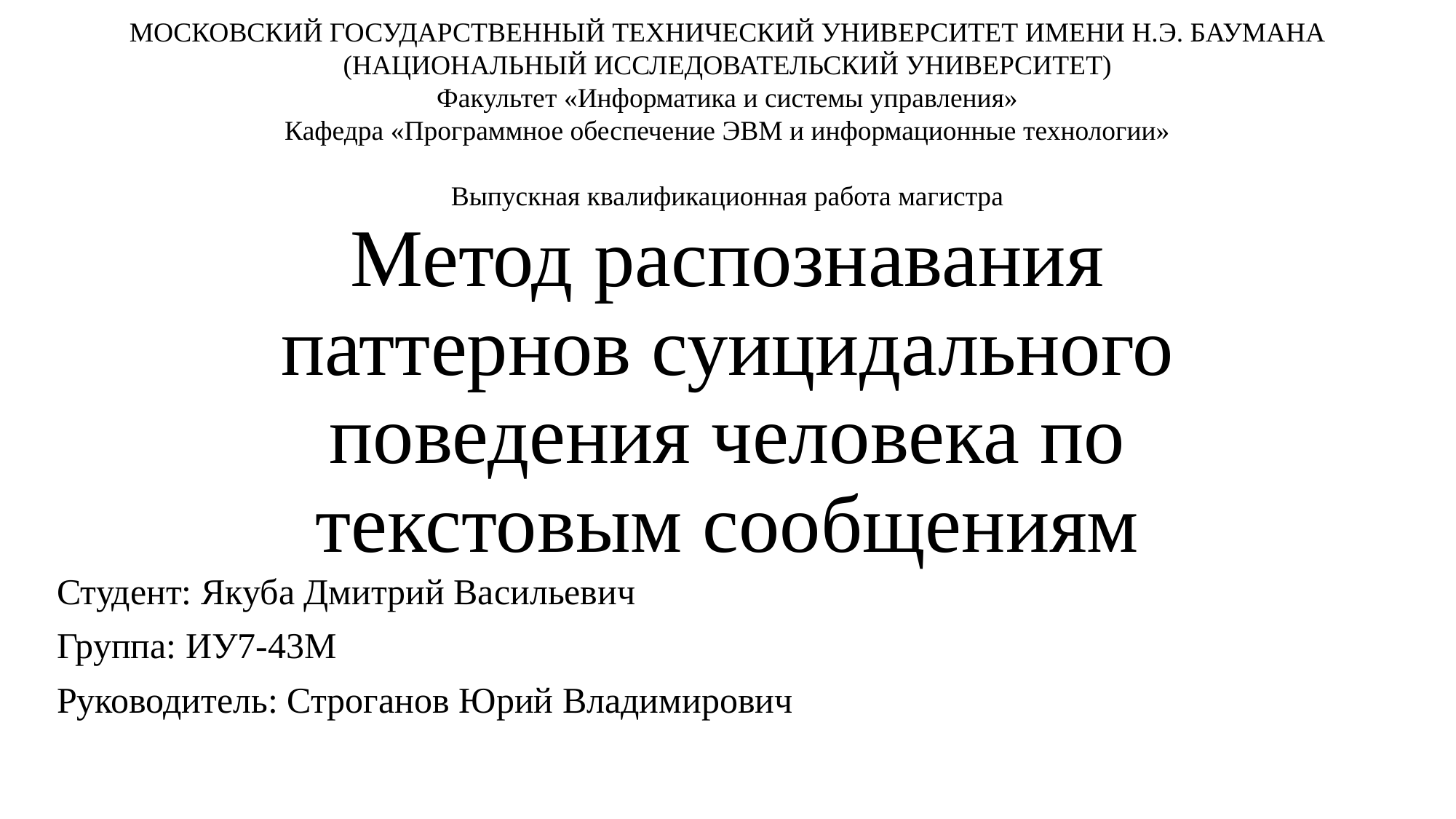

МОСКОВСКИЙ ГОСУДАРСТВЕННЫЙ ТЕХНИЧЕСКИЙ УНИВЕРСИТЕТ ИМЕНИ Н.Э. БАУМАНА (НАЦИОНАЛЬНЫЙ ИССЛЕДОВАТЕЛЬСКИЙ УНИВЕРСИТЕТ)
Факультет «Информатика и системы управления»
Кафедра «Программное обеспечение ЭВМ и информационные технологии»

Выпускная квалификационная работа магистра
# Метод распознавания паттернов суицидального поведения человека по текстовым сообщениям
Студент: Якуба Дмитрий Васильевич
Группа: ИУ7-43М
Руководитель: Строганов Юрий Владимирович